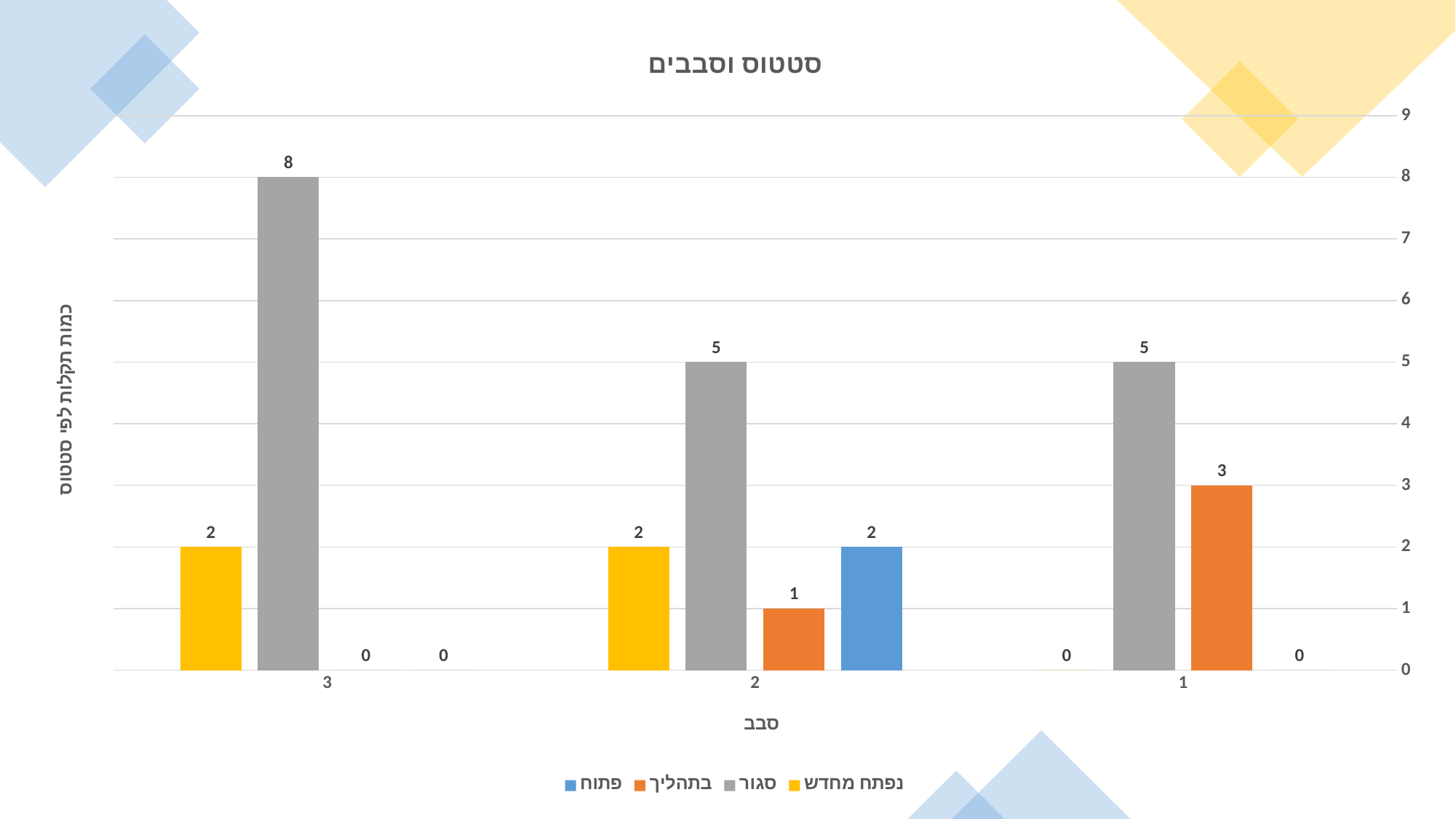

### Chart: סטטוס וסבבים

| Category | פתוח | בתהליך | סגור | נפתח מחדש |
|---|---|---|---|---|